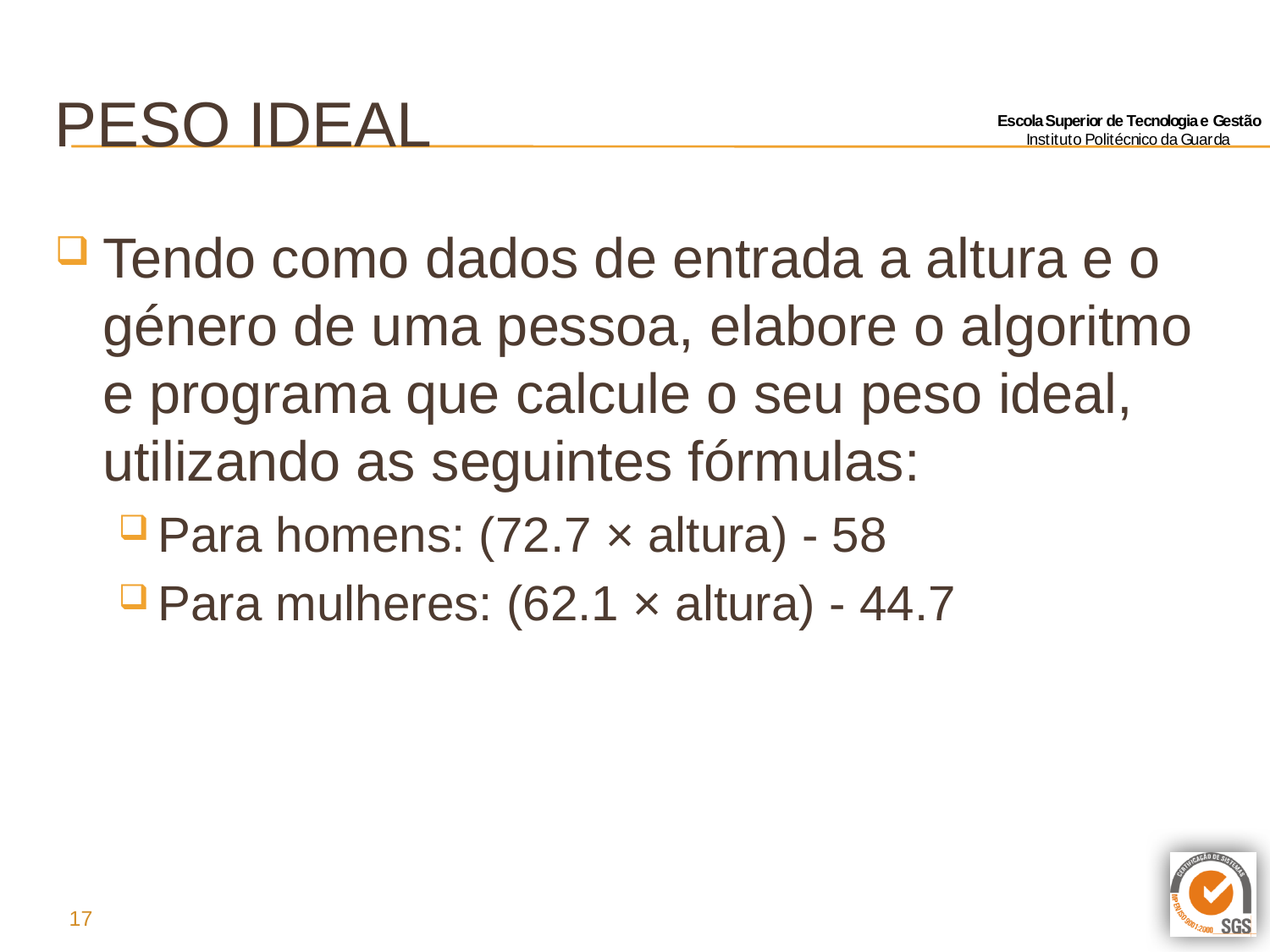

# Peso ideal
Tendo como dados de entrada a altura e o género de uma pessoa, elabore o algoritmo e programa que calcule o seu peso ideal, utilizando as seguintes fórmulas:
Para homens: (72.7 × altura) - 58
Para mulheres: (62.1 × altura) - 44.7

17